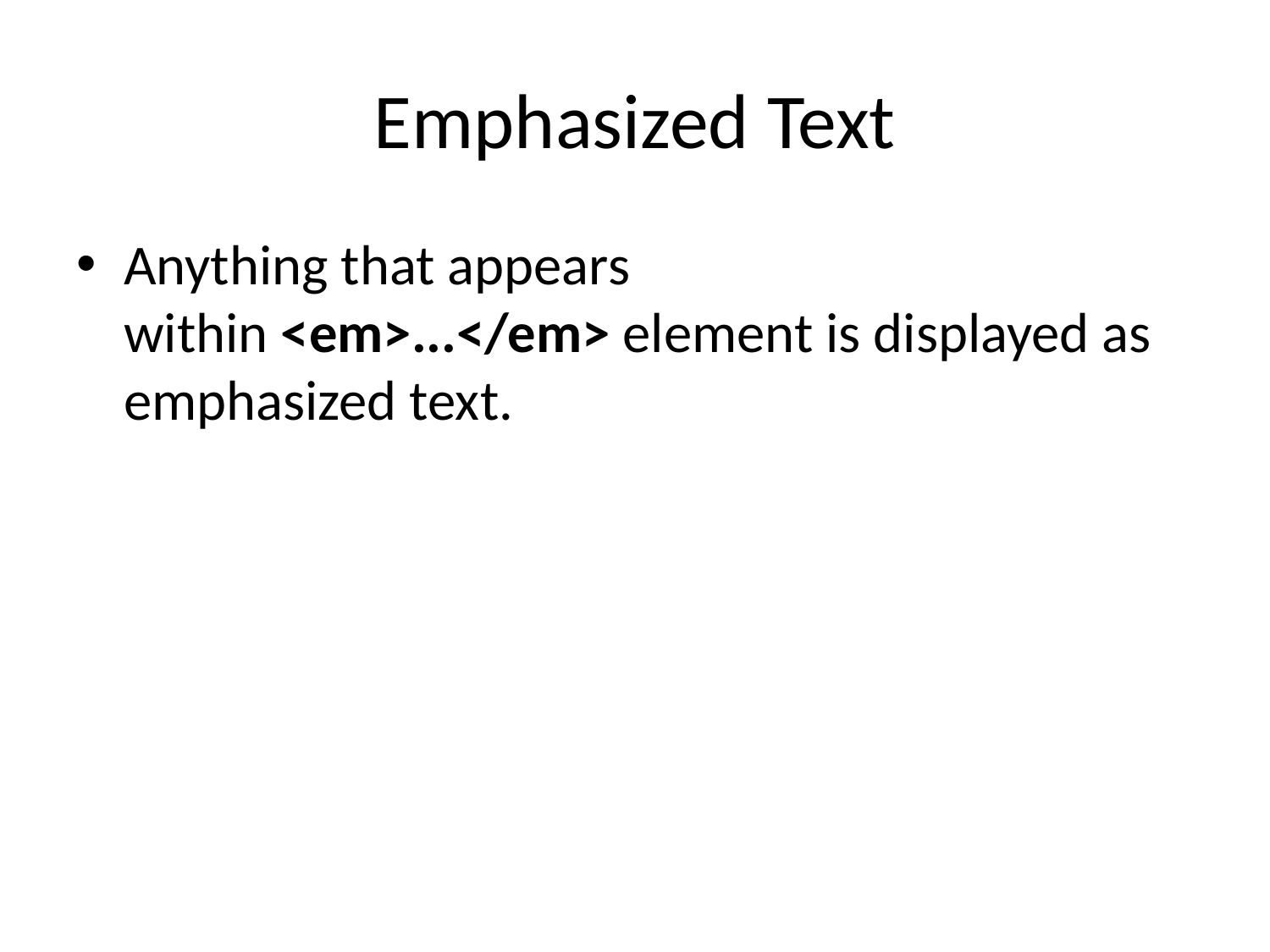

# Emphasized Text
Anything that appears within <em>...</em> element is displayed as emphasized text.